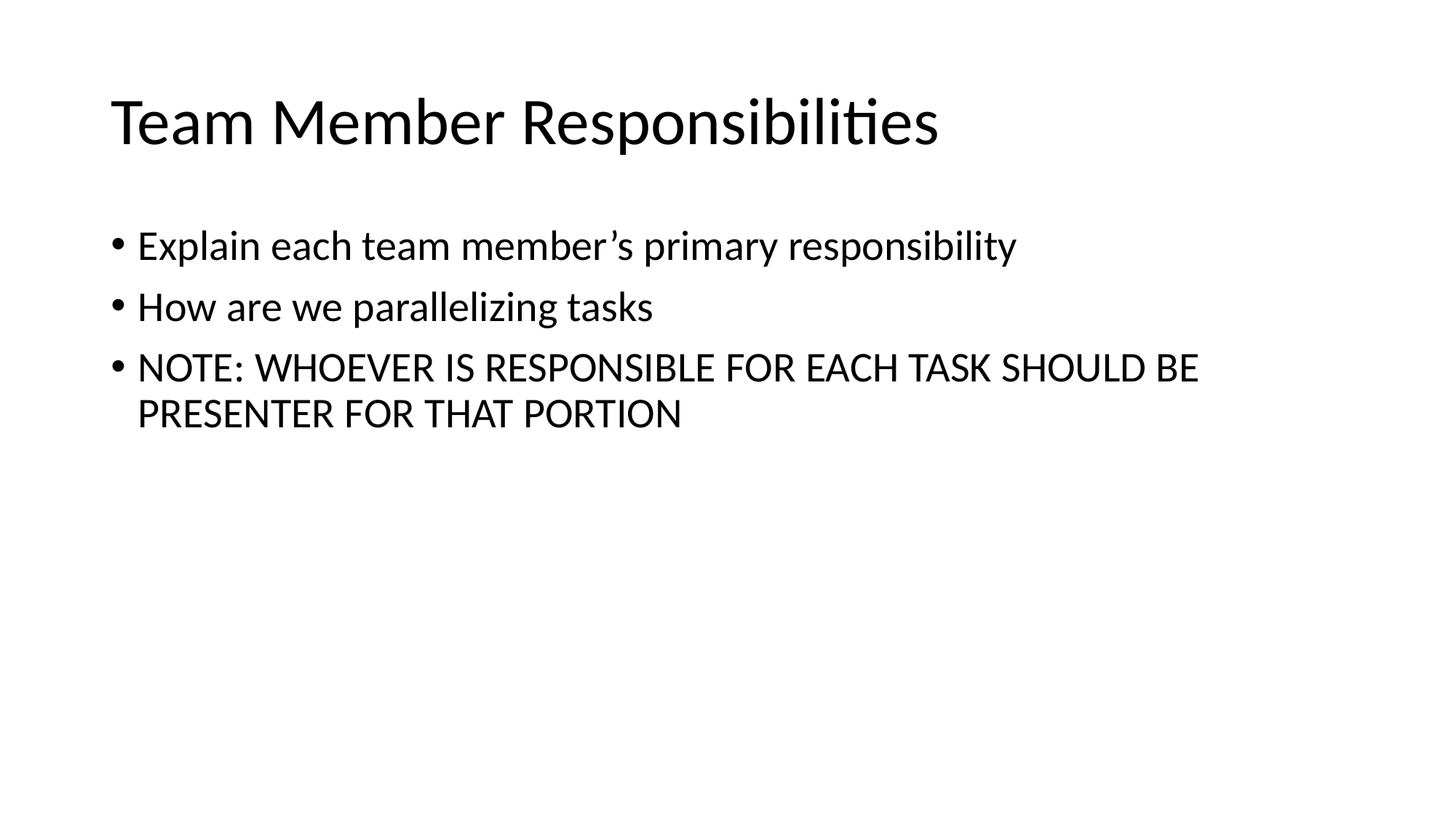

# Team Member Responsibilities
Explain each team member’s primary responsibility
How are we parallelizing tasks
NOTE: WHOEVER IS RESPONSIBLE FOR EACH TASK SHOULD BE PRESENTER FOR THAT PORTION